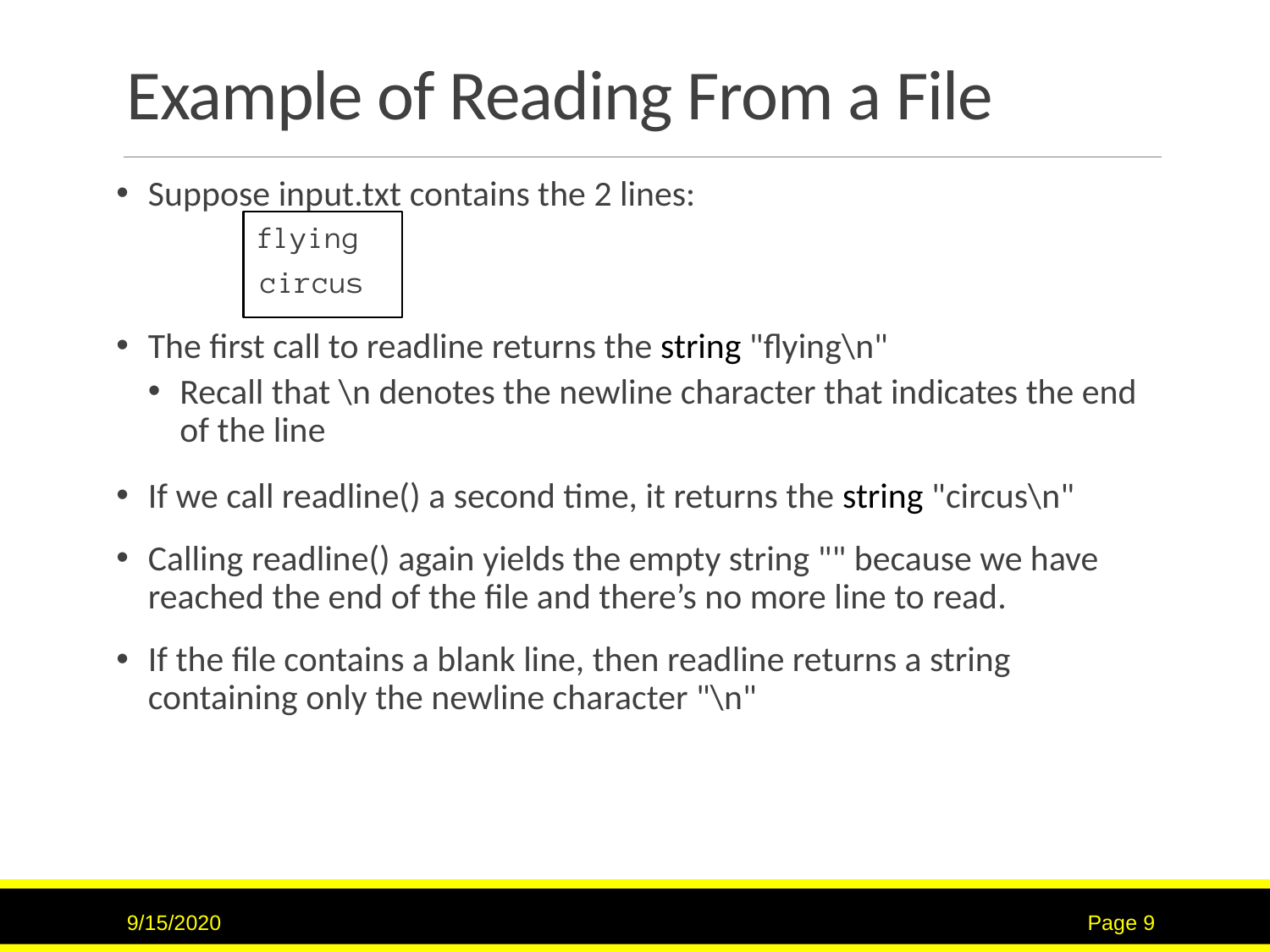

# Example of Reading From a File
Suppose input.txt contains the 2 lines:
  flying
 circus
The first call to readline returns the string "flying\n"
Recall that \n denotes the newline character that indicates the end of the line
If we call readline() a second time, it returns the string "circus\n"
Calling readline() again yields the empty string "" because we have reached the end of the file and there’s no more line to read.
If the file contains a blank line, then readline returns a string containing only the newline character "\n"

9/15/2020
Page 9